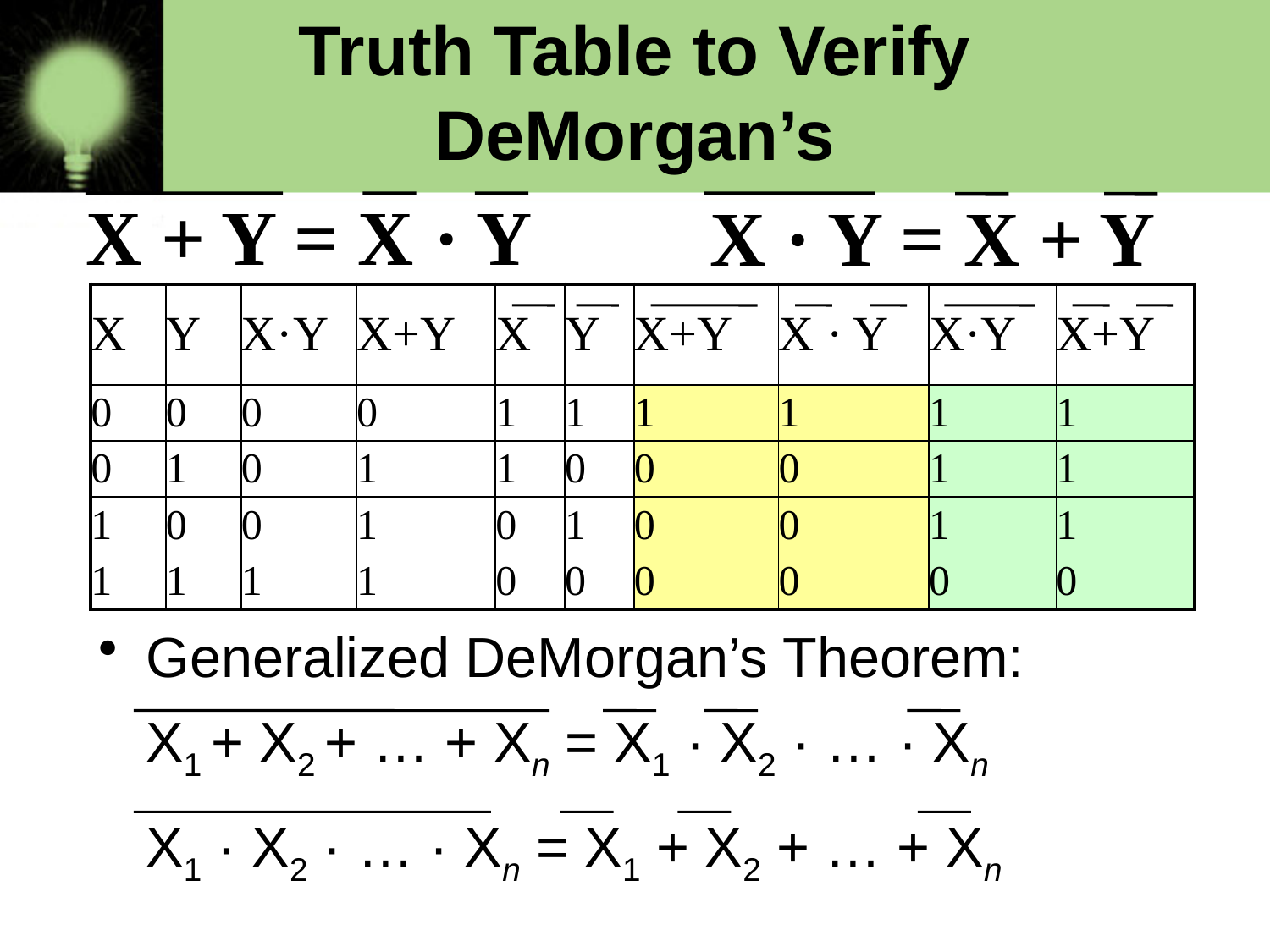

# Truth Table to Verify DeMorgan’s
X + Y = X · Y

X · Y = X + Y

| X | Y | X·Y | X+Y | X | Y | X+Y | X · Y | X·Y | X+Y |
| --- | --- | --- | --- | --- | --- | --- | --- | --- | --- |
| 0 | 0 | 0 | 0 | 1 | 1 | 1 | 1 | 1 | 1 |
| 0 | 1 | 0 | 1 | 1 | 0 | 0 | 0 | 1 | 1 |
| 1 | 0 | 0 | 1 | 0 | 1 | 0 | 0 | 1 | 1 |
| 1 | 1 | 1 | 1 | 0 | 0 | 0 | 0 | 0 | 0 |

Generalized DeMorgan’s Theorem:
	X1 + X2 + … + Xn = X1 · X2 · … · Xn
	X1 · X2 · … · Xn = X1 + X2 + … + Xn